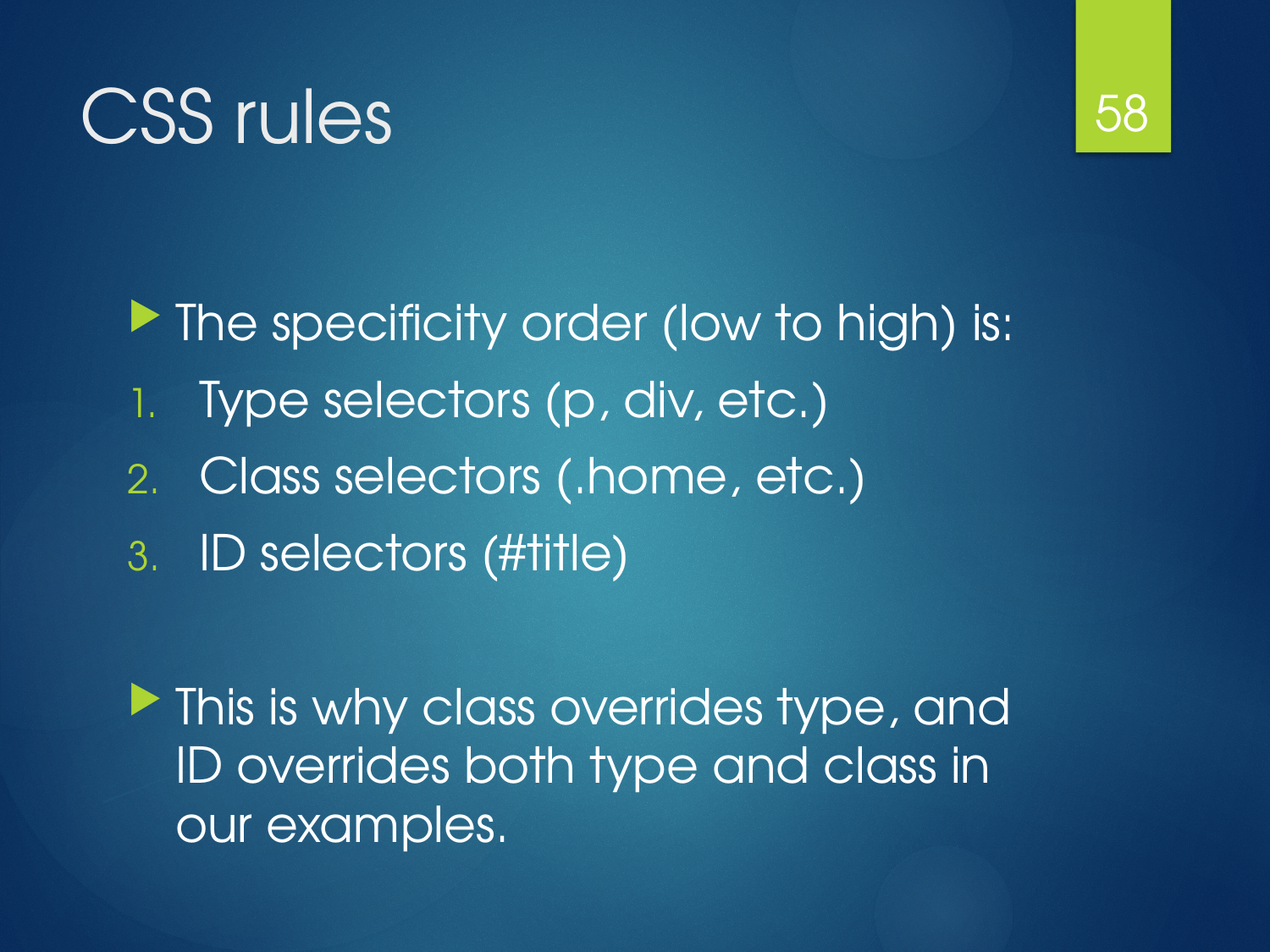

58
# CSS rules
The specificity order (low to high) is:
Type selectors (p, div, etc.)
Class selectors (.home, etc.)
ID selectors (#title)

This is why class overrides type, and ID overrides both type and class in our examples.